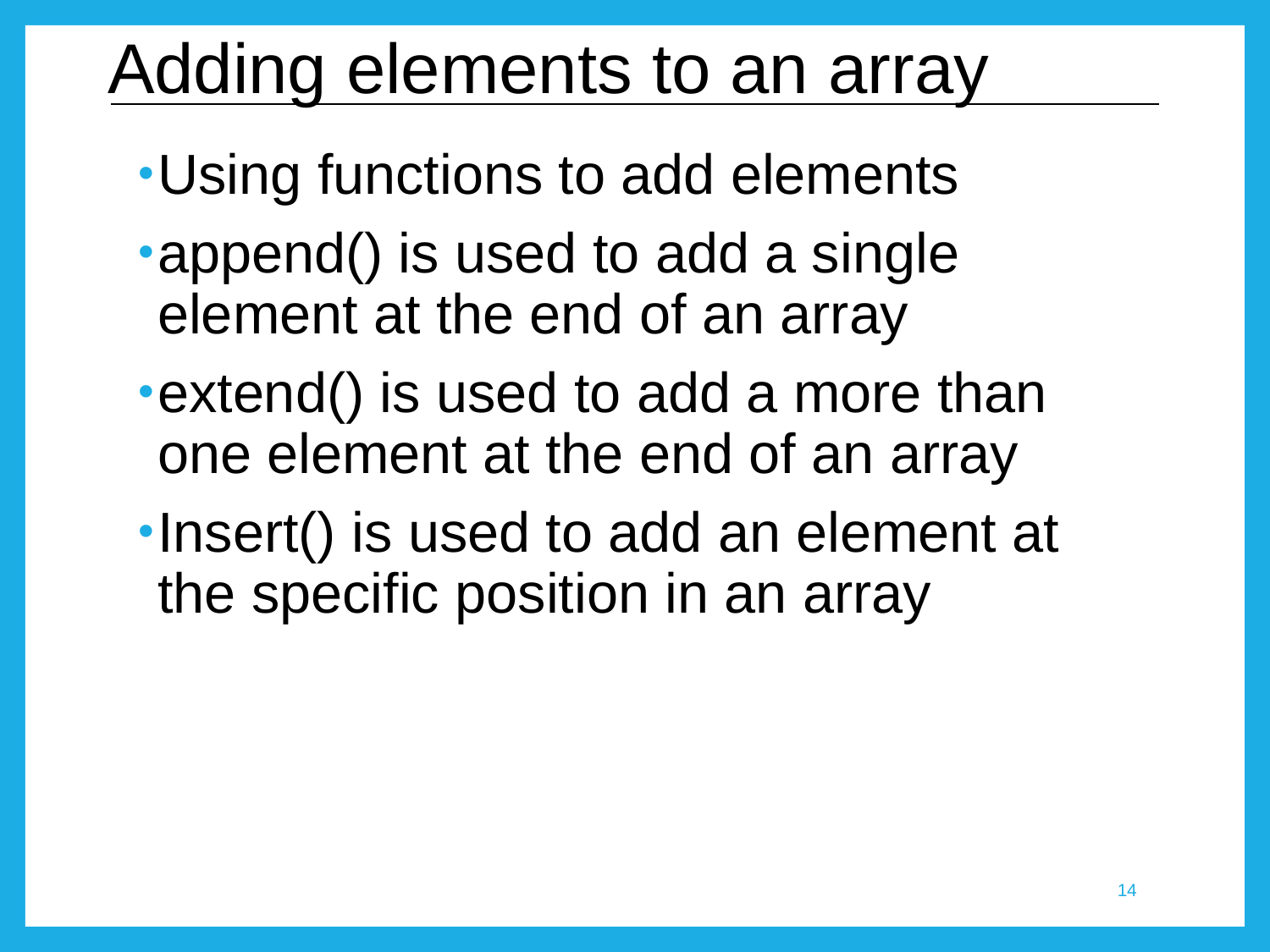

# Adding elements to an array
Using functions to add elements
append() is used to add a single element at the end of an array
extend() is used to add a more than one element at the end of an array
Insert() is used to add an element at the specific position in an array
14